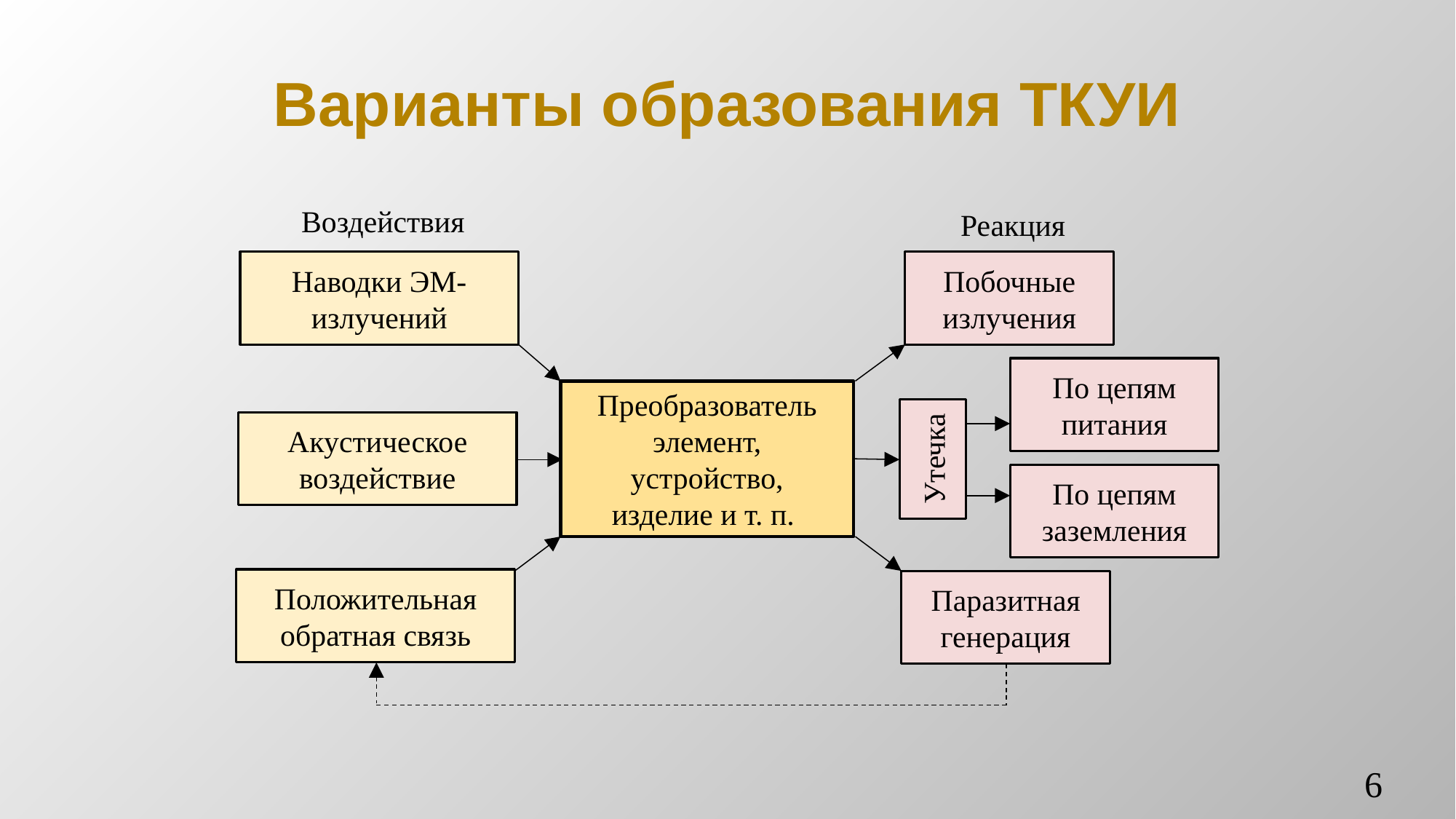

# Варианты образования ТКУИ
Воздействия
Реакция
Наводки ЭМ-излучений
Побочные
излучения
По цепям
питания
Преобразователь
элемент,
устройство,
изделие и т. п.
Утечка
Акустическое воздействие
По цепям
заземления
Положительная обратная связь
Паразитная
генерация
6